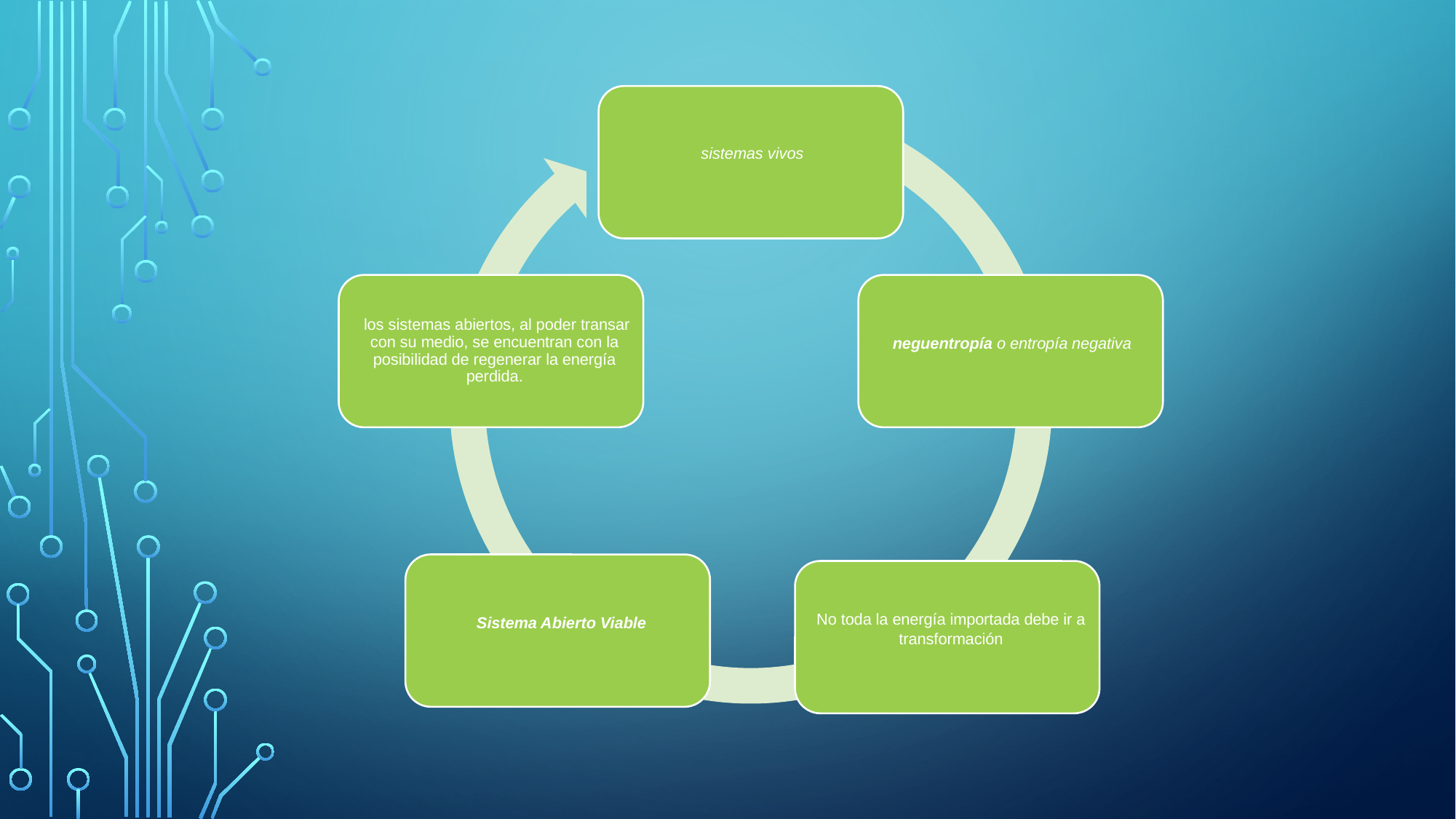

sistemas vivos

neguentropía o entropía negativa

No toda la energía importada debe ir a transformación

Sistema Abierto Viable

 los sistemas abiertos, al poder transar con su medio, se encuentran con la posibilidad de regenerar la energía perdida.